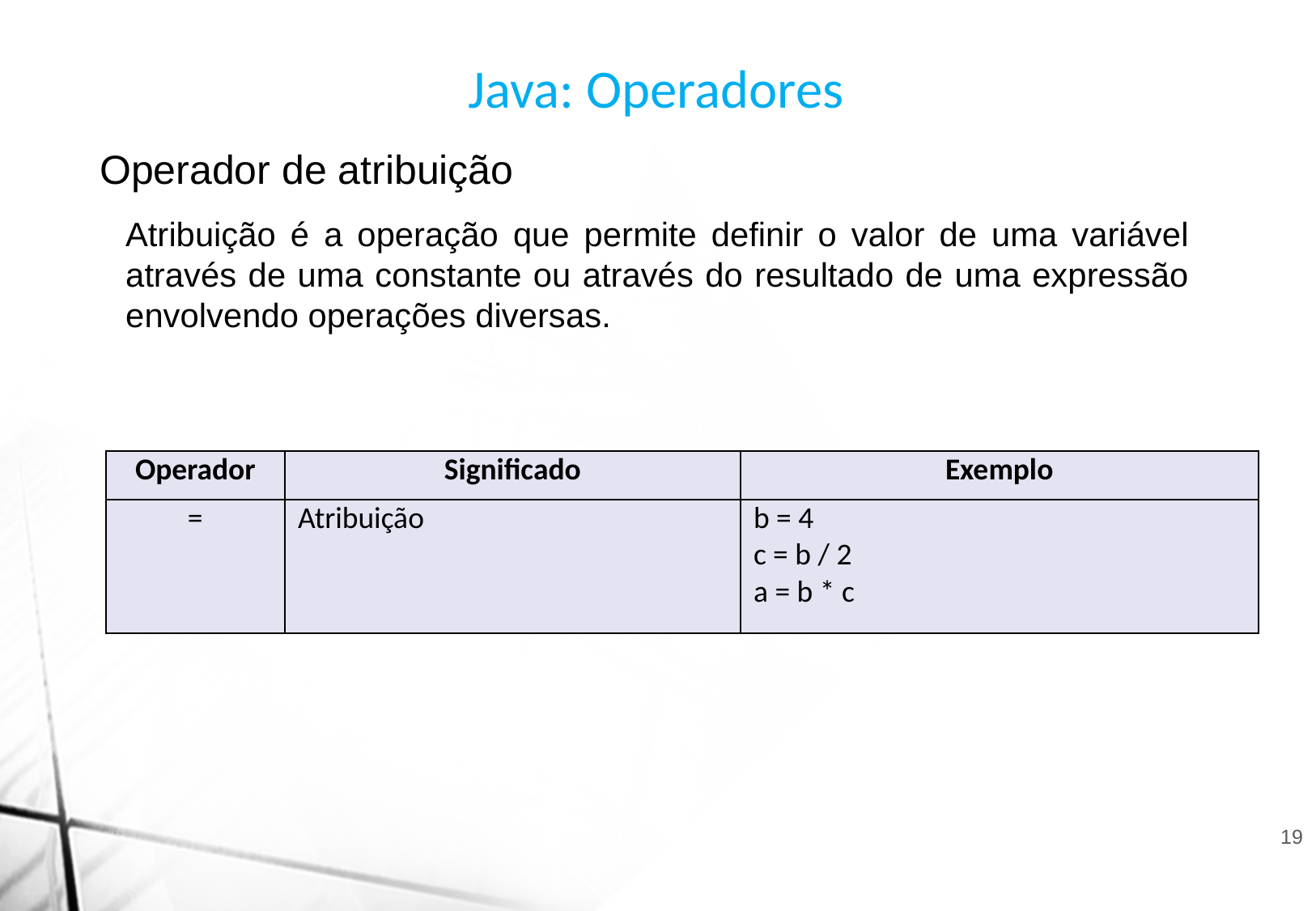

Java: Operadores
Operador de atribuição
Atribuição é a operação que permite definir o valor de uma variável através de uma constante ou através do resultado de uma expressão envolvendo operações diversas.
| Operador | Significado | Exemplo |
| --- | --- | --- |
| = | Atribuição | b = 4 c = b / 2 a = b \* c |
19